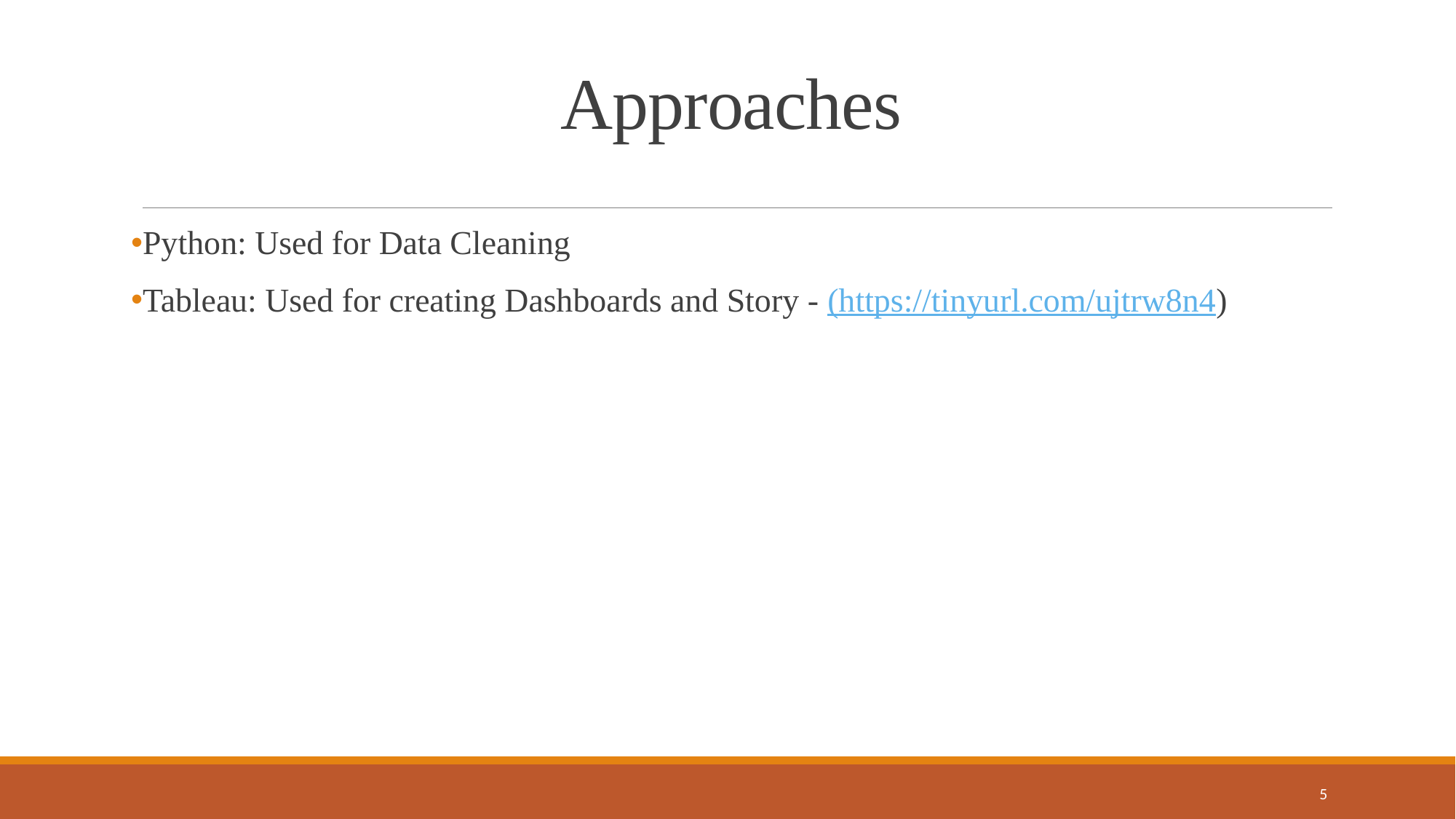

# Approaches
Python: Used for Data Cleaning
Tableau: Used for creating Dashboards and Story - (https://tinyurl.com/ujtrw8n4)
5